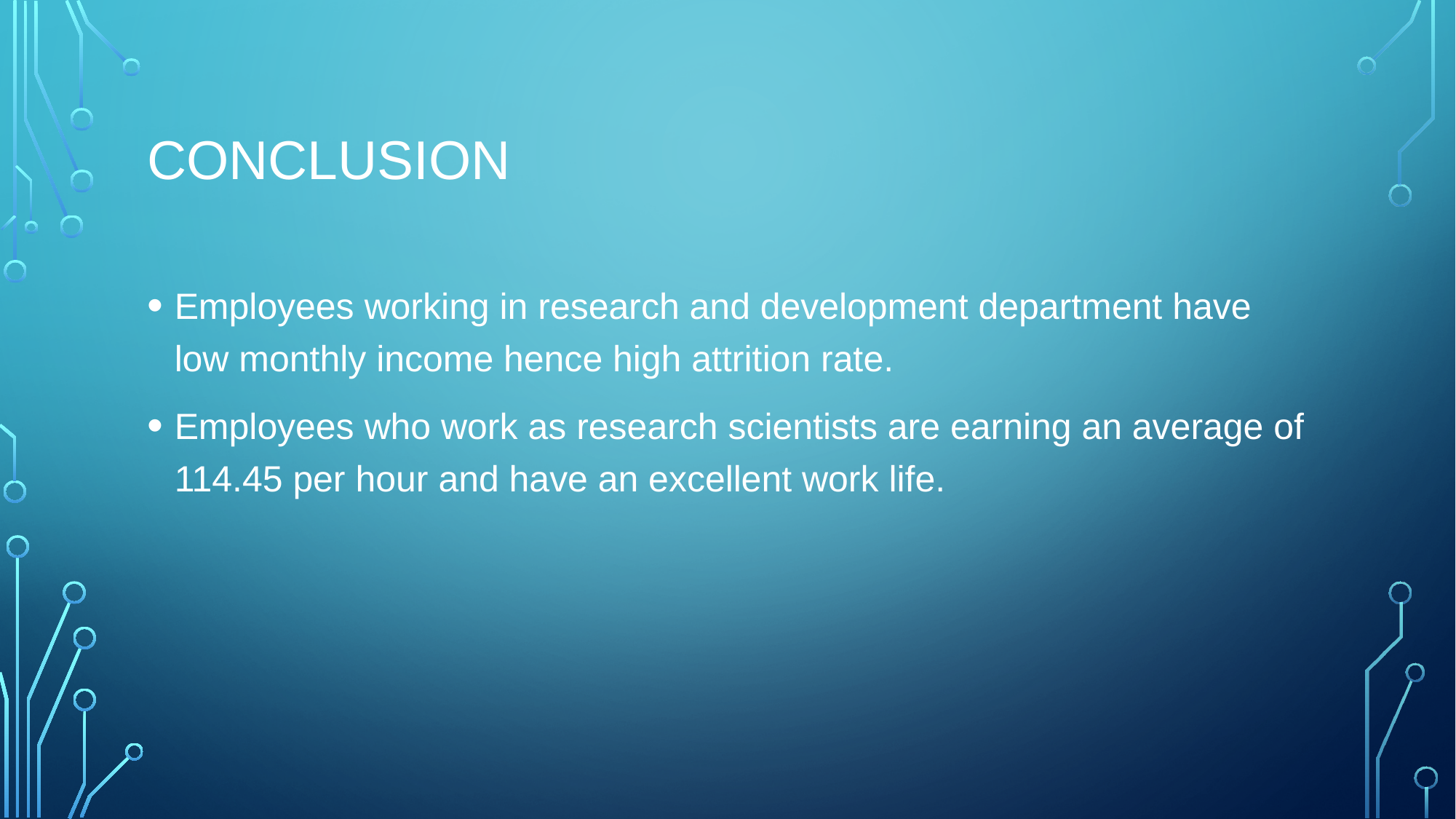

# CONCLUSION
Employees working in research and development department have low monthly income hence high attrition rate.
Employees who work as research scientists are earning an average of 114.45 per hour and have an excellent work life.